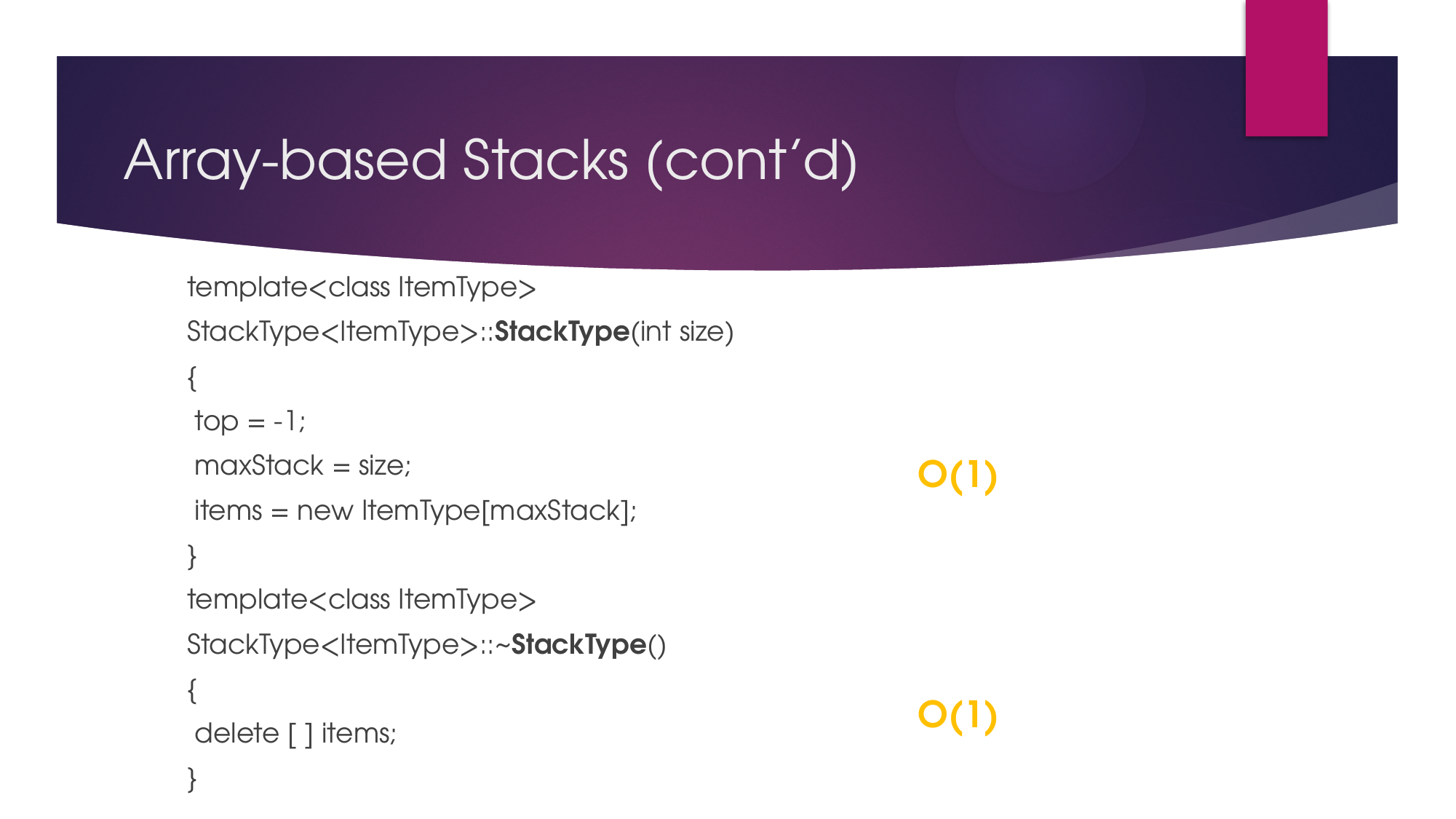

# Array-based Stacks (cont’d)
template<class ItemType>
StackType<ItemType>::StackType(int size)
{
 top = -1;
 maxStack = size;
 items = new ItemType[maxStack];
}
template<class ItemType>
StackType<ItemType>::~StackType()
{
 delete [ ] items;
}
O(1)

O(1)